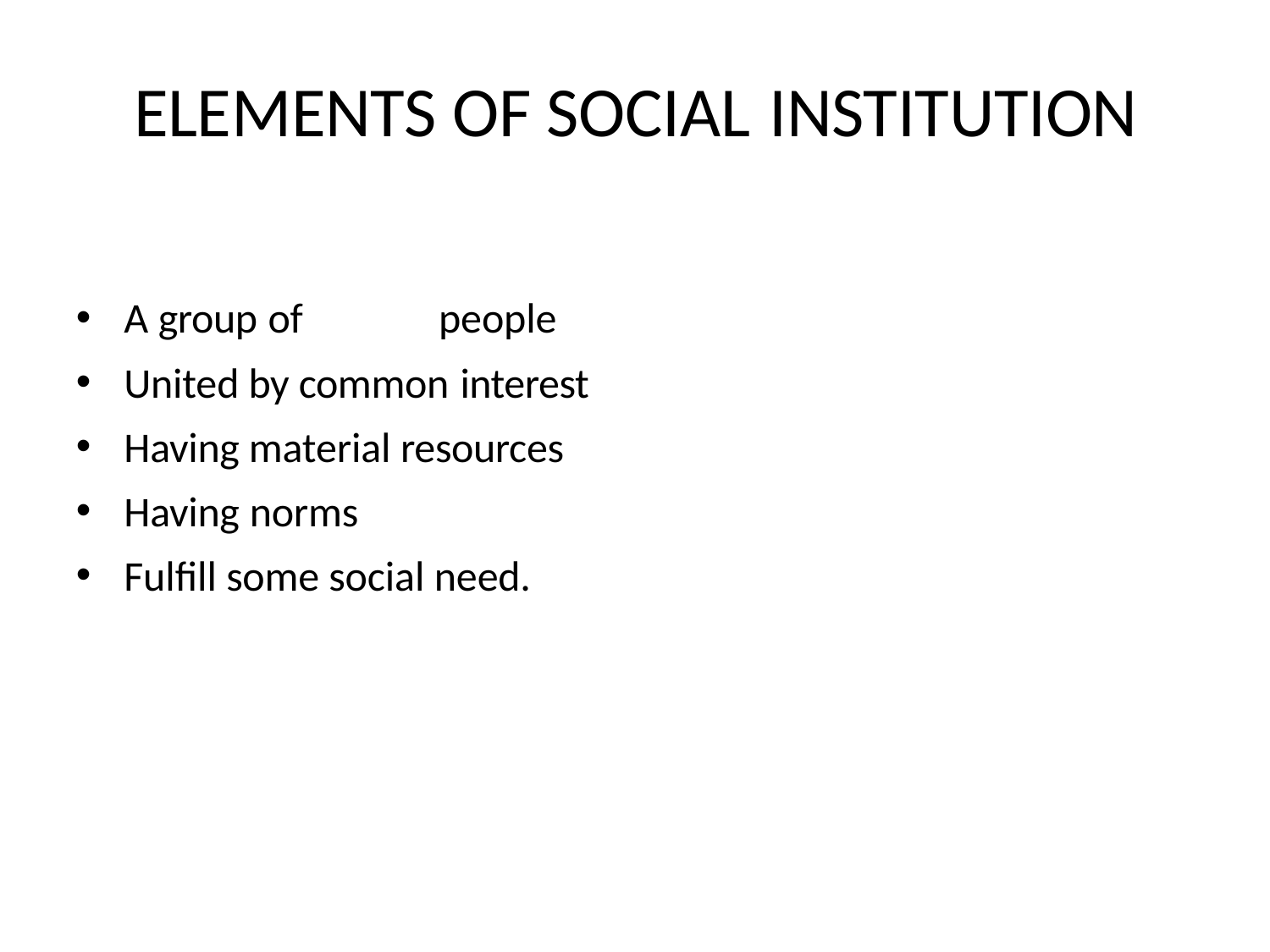

# ELEMENTS OF SOCIAL INSTITUTION

A group of	people
United by common interest
Having material resources
Having norms
Fulfill some social need.